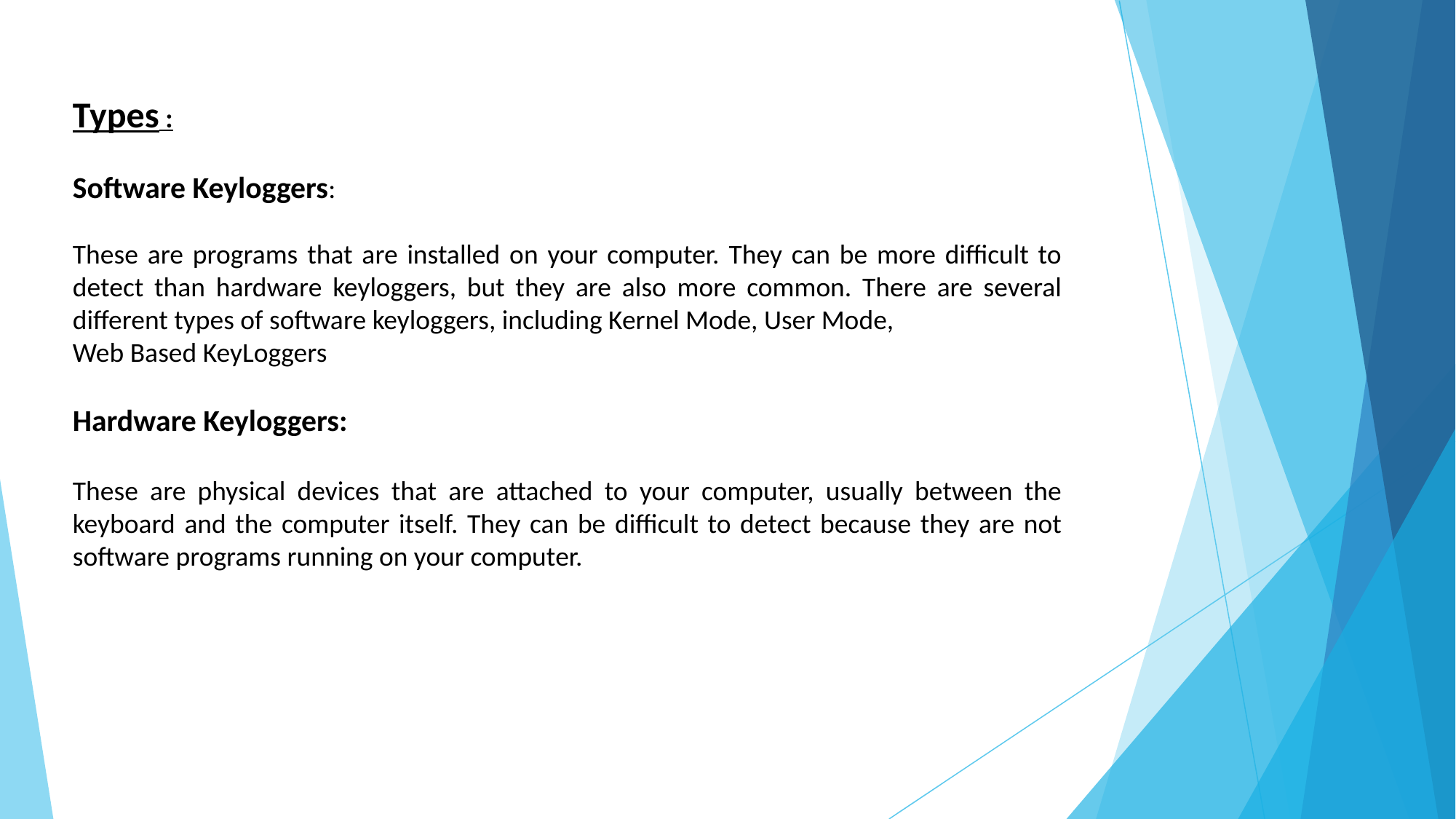

Types :

Software Keyloggers:

These are programs that are installed on your computer. They can be more difficult to detect than hardware keyloggers, but they are also more common. There are several different types of software keyloggers, including Kernel Mode, User Mode,
Web Based KeyLoggers

Hardware Keyloggers:

These are physical devices that are attached to your computer, usually between the keyboard and the computer itself. They can be difficult to detect because they are not software programs running on your computer.